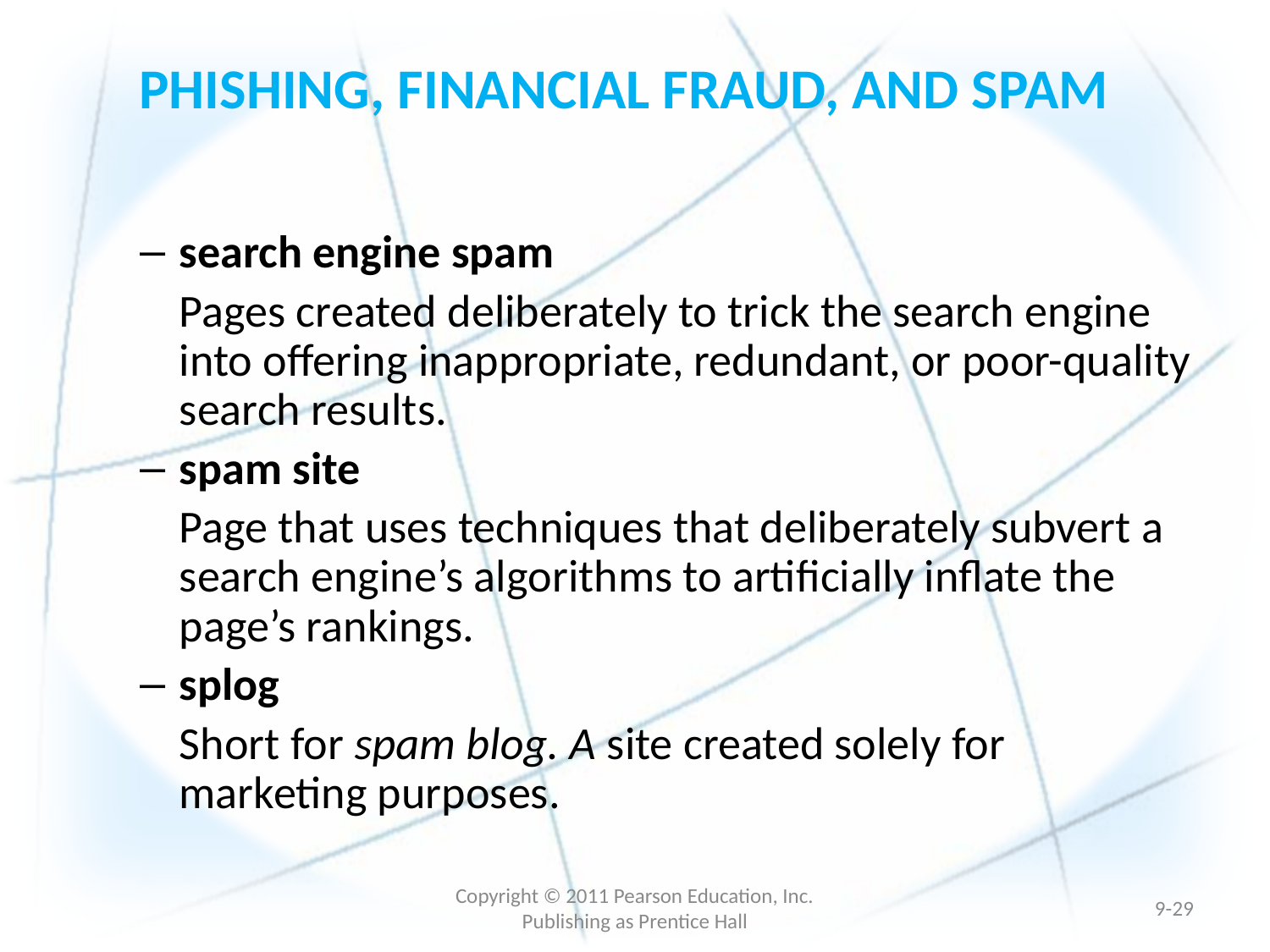

# PHISHING, FINANCIAL FRAUD, AND SPAM
search engine spam
	Pages created deliberately to trick the search engine into offering inappropriate, redundant, or poor-quality search results.
spam site
	Page that uses techniques that deliberately subvert a search engine’s algorithms to artificially inflate the page’s rankings.
splog
	Short for spam blog. A site created solely for marketing purposes.
Copyright © 2011 Pearson Education, Inc. Publishing as Prentice Hall
9-29